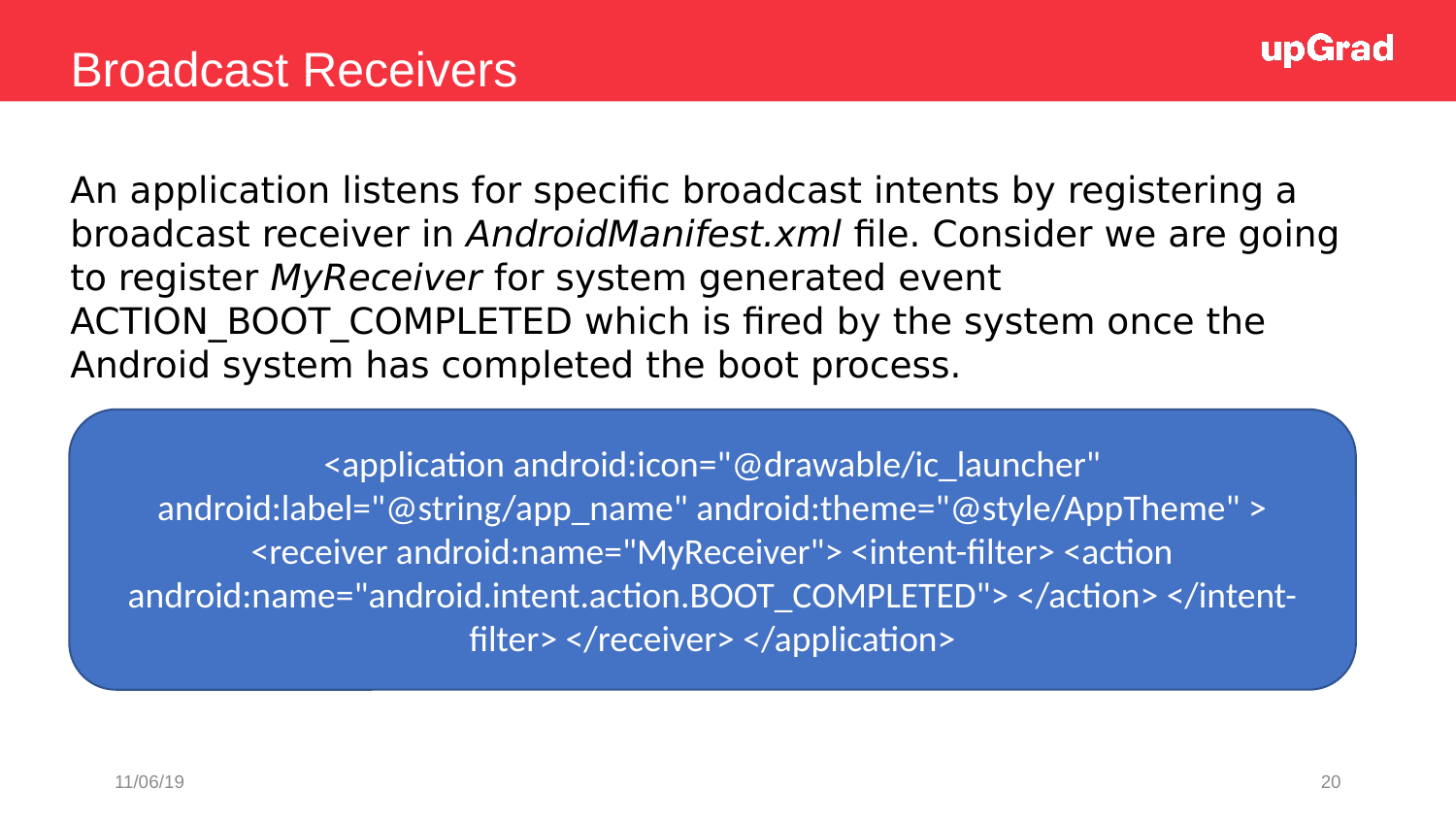

# Broadcast Receivers
An application listens for specific broadcast intents by registering a broadcast receiver in AndroidManifest.xml file. Consider we are going to register MyReceiver for system generated event ACTION_BOOT_COMPLETED which is fired by the system once the Android system has completed the boot process.
<application android:icon="@drawable/ic_launcher" android:label="@string/app_name" android:theme="@style/AppTheme" > <receiver android:name="MyReceiver"> <intent-filter> <action android:name="android.intent.action.BOOT_COMPLETED"> </action> </intent-filter> </receiver> </application>
11/06/19
20